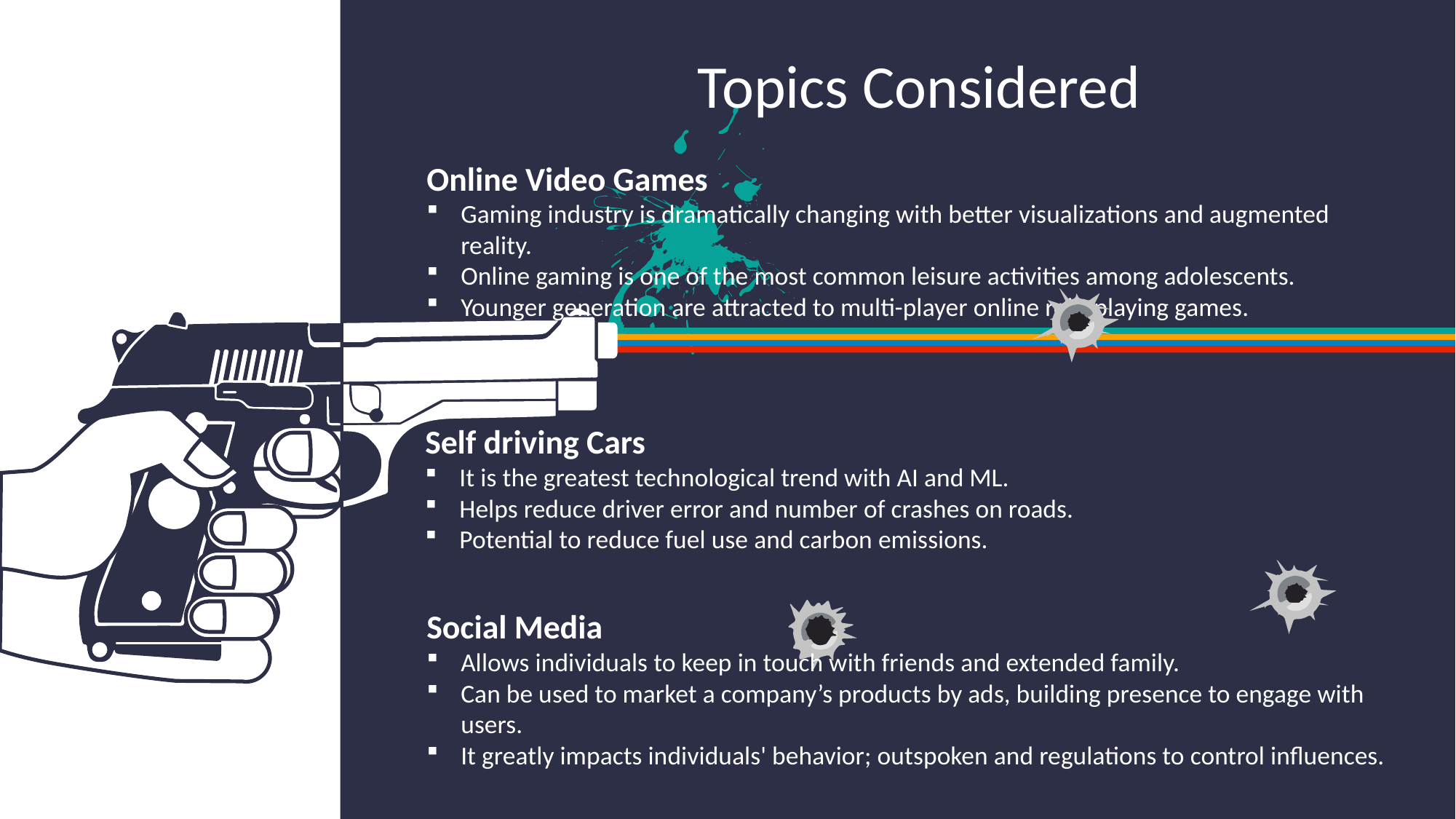

Topics Considered

Online Video Games
Gaming industry is dramatically changing with better visualizations and augmented reality.
Online gaming is one of the most common leisure activities among adolescents.
Younger generation are attracted to multi-player online role-playing games.

Self driving Cars
It is the greatest technological trend with AI and ML.
Helps reduce driver error and number of crashes on roads.
Potential to reduce fuel use and carbon emissions.

Social Media
Allows individuals to keep in touch with friends and extended family.
Can be used to market a company’s products by ads, building presence to engage with users.
It greatly impacts individuals' behavior; outspoken and regulations to control influences.